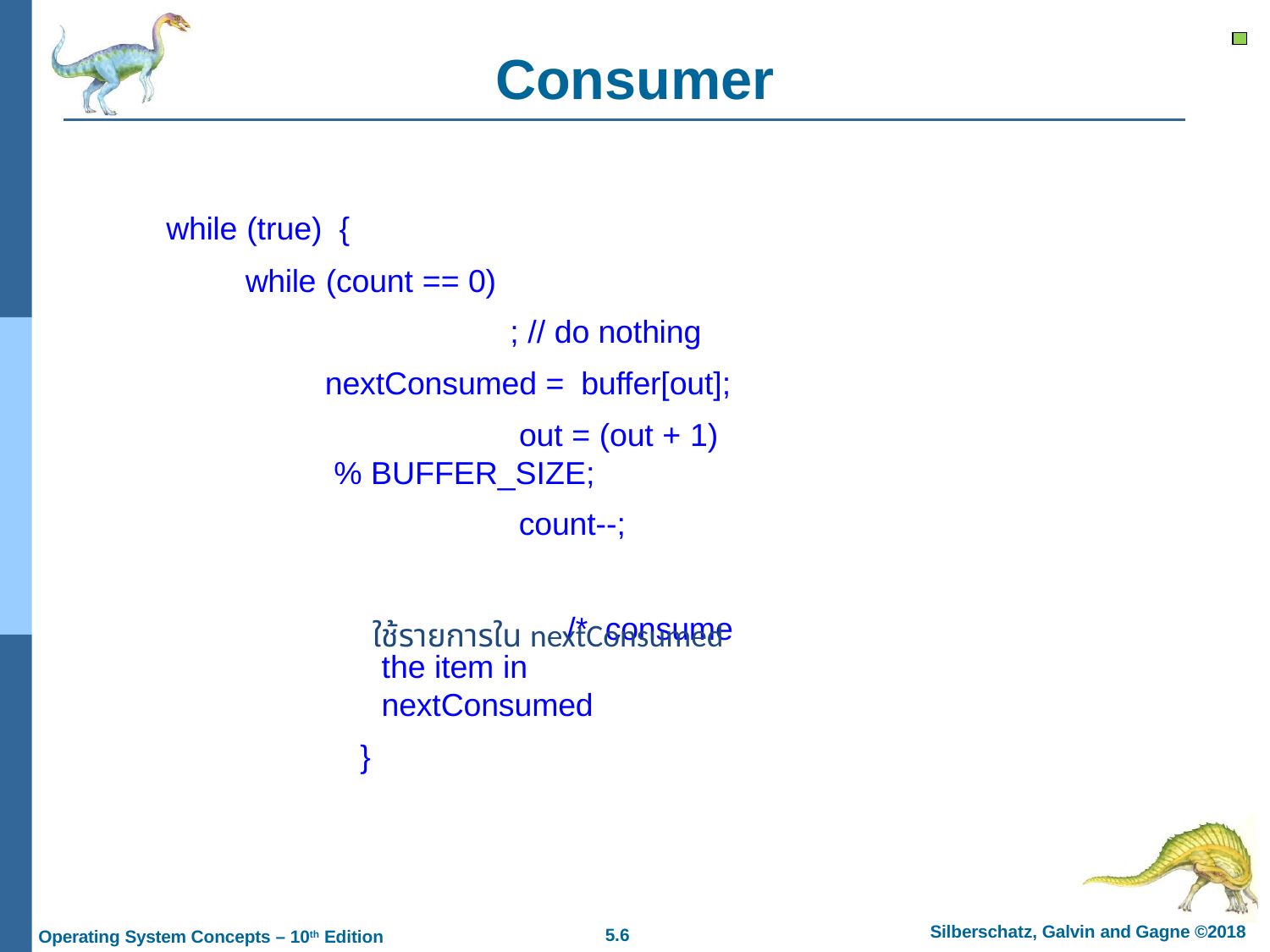

# Consumer
while (true) {
while (count == 0)
; // do nothing  nextConsumed = buffer[out];
out = (out + 1) % BUFFER_SIZE;
count--;

/* consume the item in nextConsumed
}
ใช้รายการใน nextConsumed
Silberschatz, Galvin and Gagne ©2018
Operating System Concepts – 10th Edition
5.6